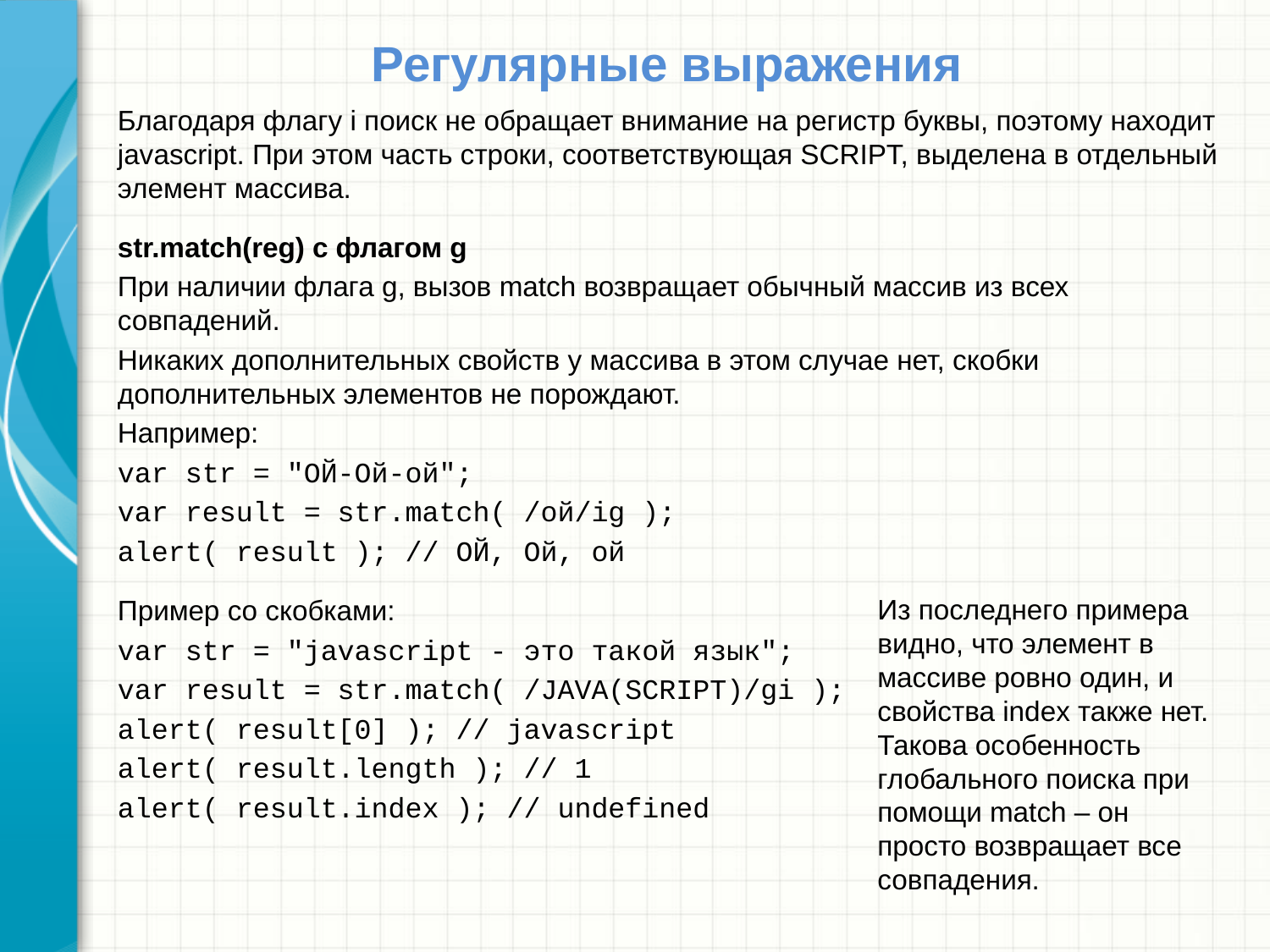

# Регулярные выражения
Благодаря флагу i поиск не обращает внимание на регистр буквы, поэтому находит javascript. При этом часть строки, соответствующая SCRIPT, выделена в отдельный элемент массива.

str.match(reg) с флагом g
При наличии флага g, вызов match возвращает обычный массив из всех совпадений.
Никаких дополнительных свойств у массива в этом случае нет, скобки дополнительных элементов не порождают.
Например:
var str = "ОЙ-Ой-ой";
var result = str.match( /ой/ig );
alert( result ); // ОЙ, Ой, ой

Пример со скобками:
var str = "javascript - это такой язык";
var result = str.match( /JAVA(SCRIPT)/gi );
alert( result[0] ); // javascript
alert( result.length ); // 1
alert( result.index ); // undefined

Из последнего примера видно, что элемент в массиве ровно один, и свойства index также нет. Такова особенность глобального поиска при помощи match – он просто возвращает все совпадения.